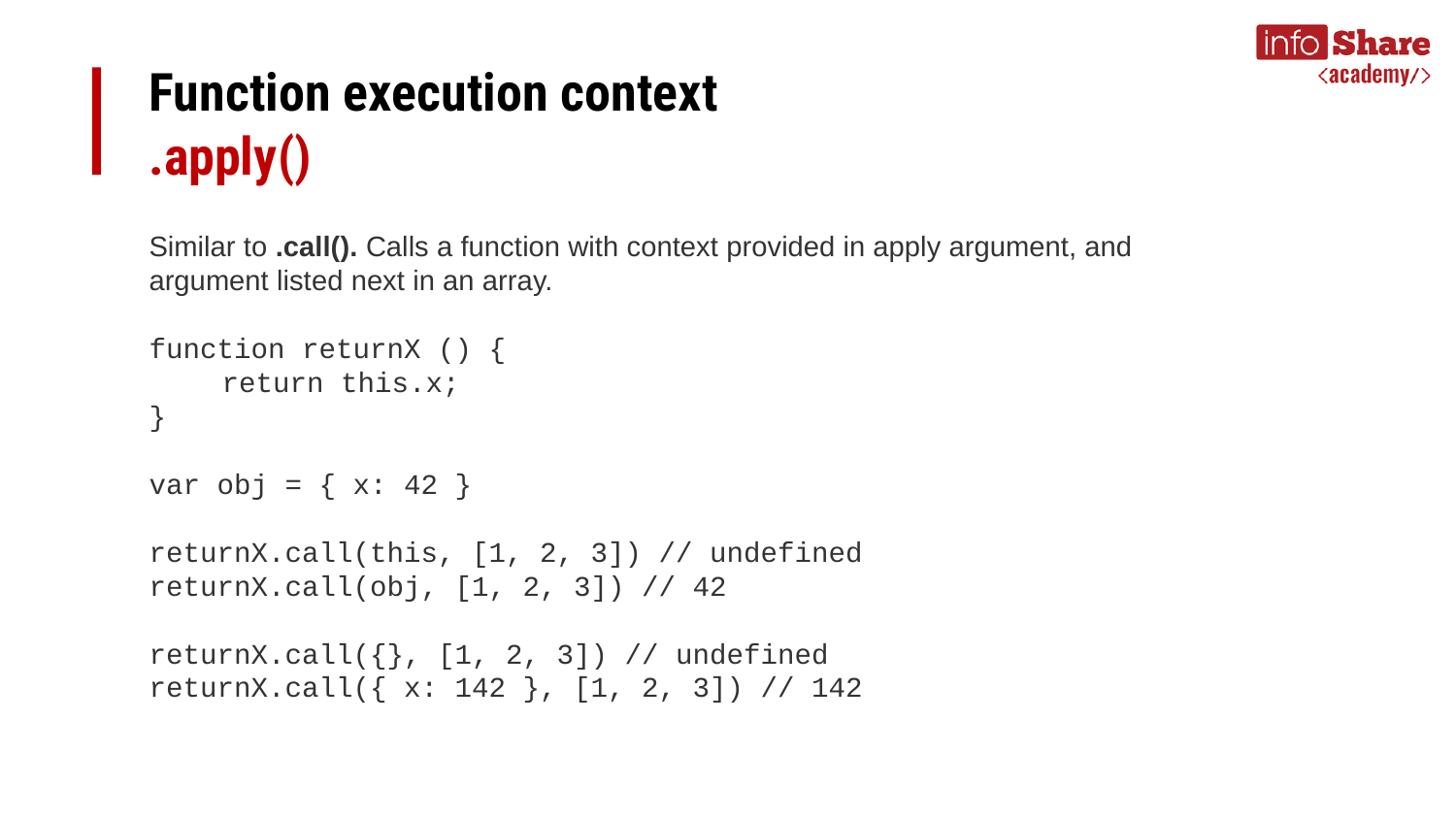

# Function execution context
.apply()
Similar to .call(). Calls a function with context provided in apply argument, and argument listed next in an array.

function returnX () {
return this.x;
}

var obj = { x: 42 }

returnX.call(this, [1, 2, 3]) // undefined
returnX.call(obj, [1, 2, 3]) // 42

returnX.call({}, [1, 2, 3]) // undefined
returnX.call({ x: 142 }, [1, 2, 3]) // 142